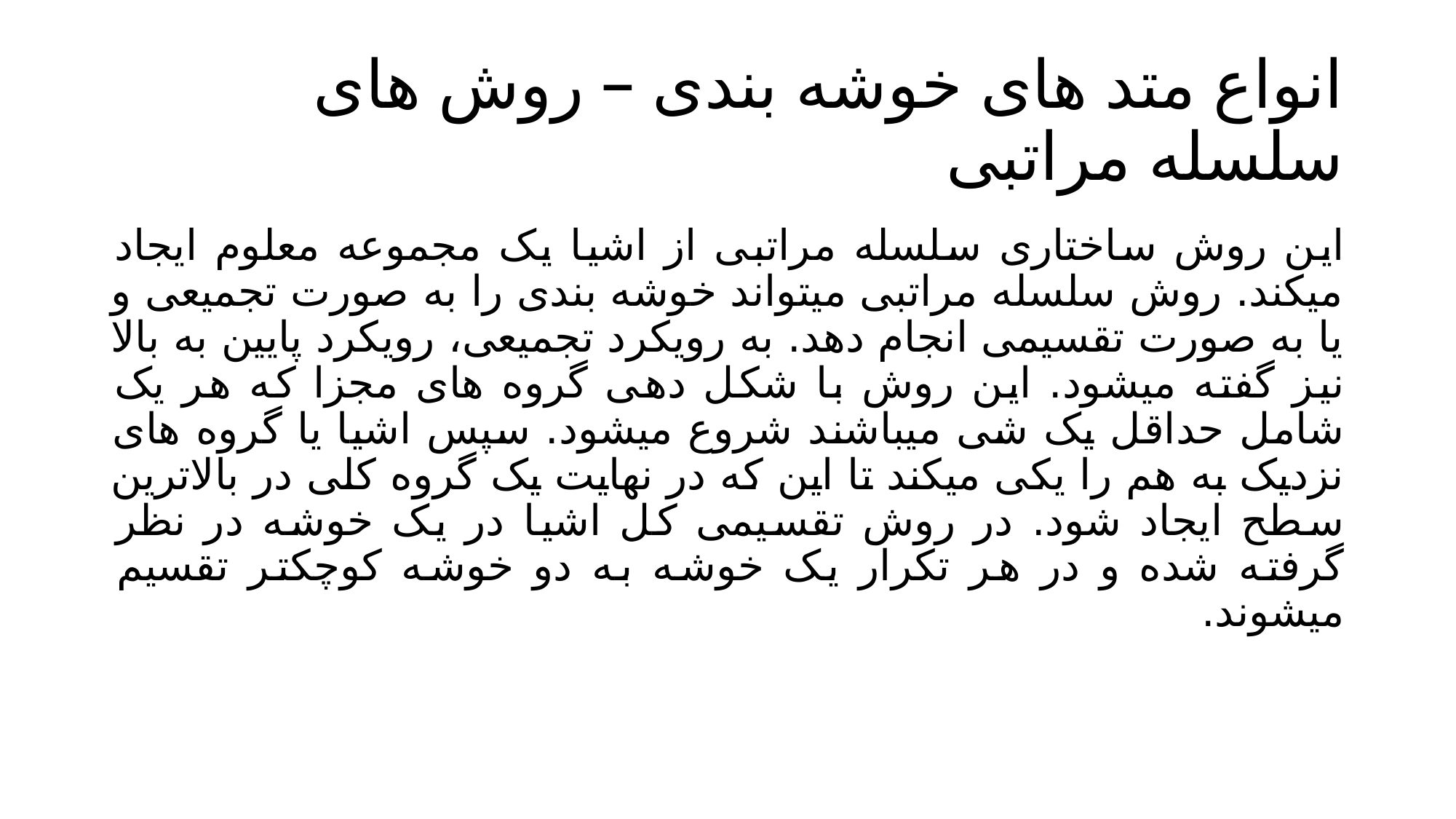

# انواع متد های خوشه بندی – روش های سلسله مراتبی
این روش ساختاری سلسله مراتبی از اشیا یک مجموعه معلوم ایجاد میکند. روش سلسله مراتبی میتواند خوشه بندی را به صورت تجمیعی و یا به صورت تقسیمی انجام دهد. به رویکرد تجمیعی، رویکرد پایین به بالا نیز گفته میشود. این روش با شکل دهی گروه های مجزا که هر یک شامل حداقل یک شی میباشند شروع میشود. سپس اشیا یا گروه های نزدیک به هم را یکی میکند تا این که در نهایت یک گروه کلی در بالاترین سطح ایجاد شود. در روش تقسیمی کل اشیا در یک خوشه در نظر گرفته شده و در هر تکرار یک خوشه به دو خوشه کوچکتر تقسیم میشوند.